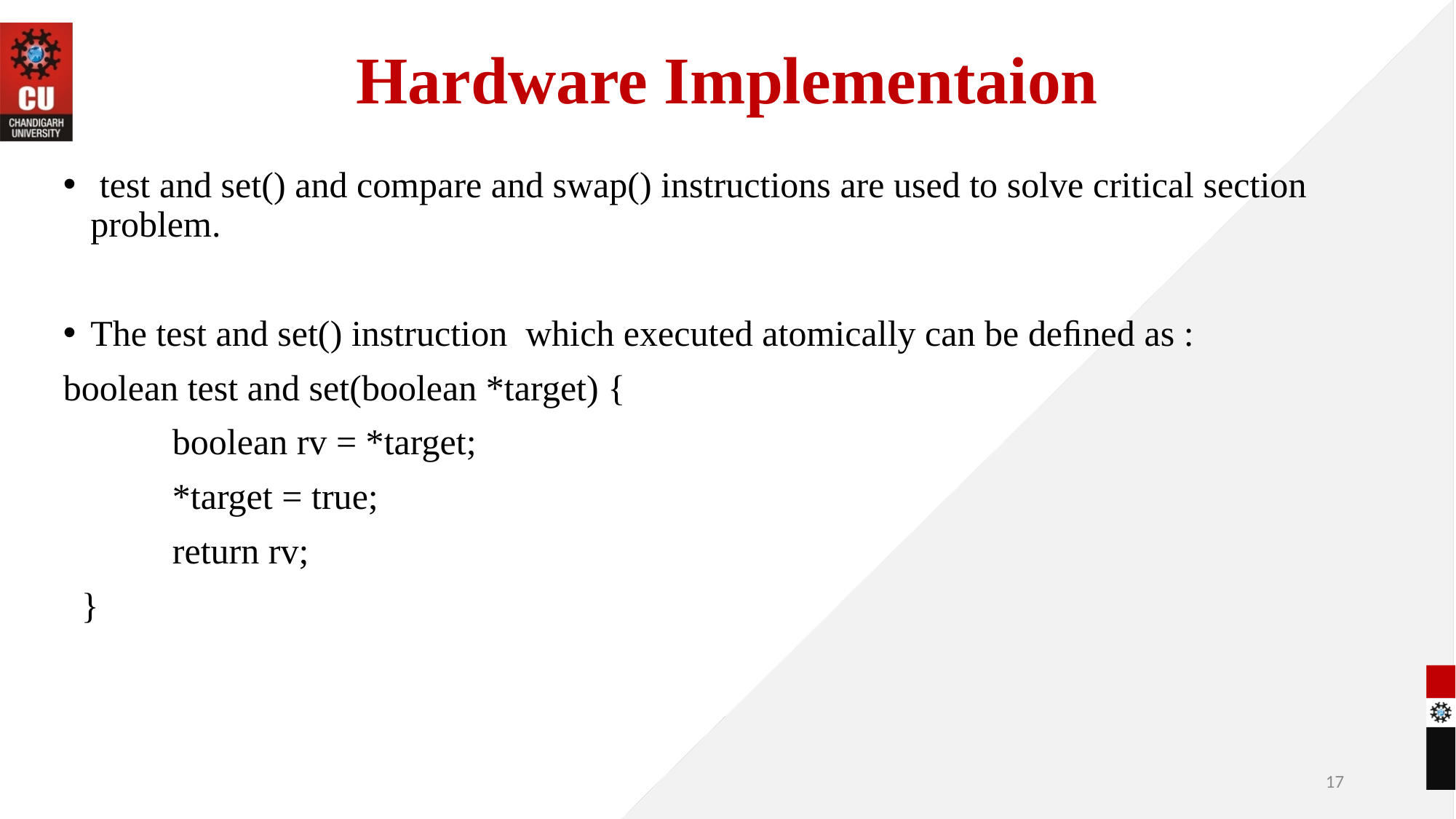

# Hardware Implementaion
 test and set() and compare and swap() instructions are used to solve critical section problem.

The test and set() instruction  which executed atomically can be deﬁned as :
boolean test and set(boolean *target) {
	boolean rv = *target;
	*target = true;
	return rv;
  }
17